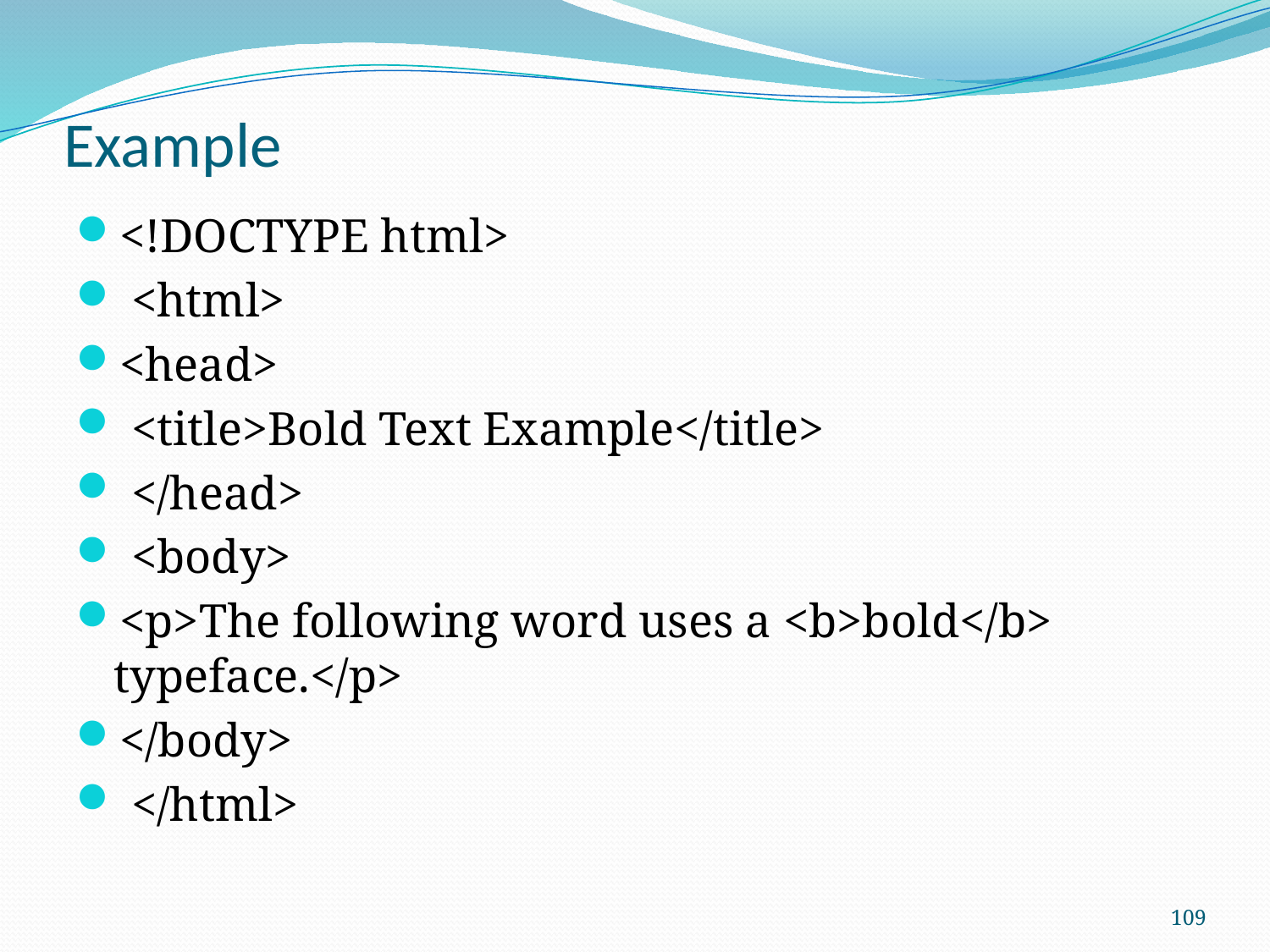

# Example
<!DOCTYPE html>
 <html>
<head>
 <title>Bold Text Example</title>
 </head>
 <body>
<p>The following word uses a <b>bold</b> typeface.</p>
</body>
 </html>
109